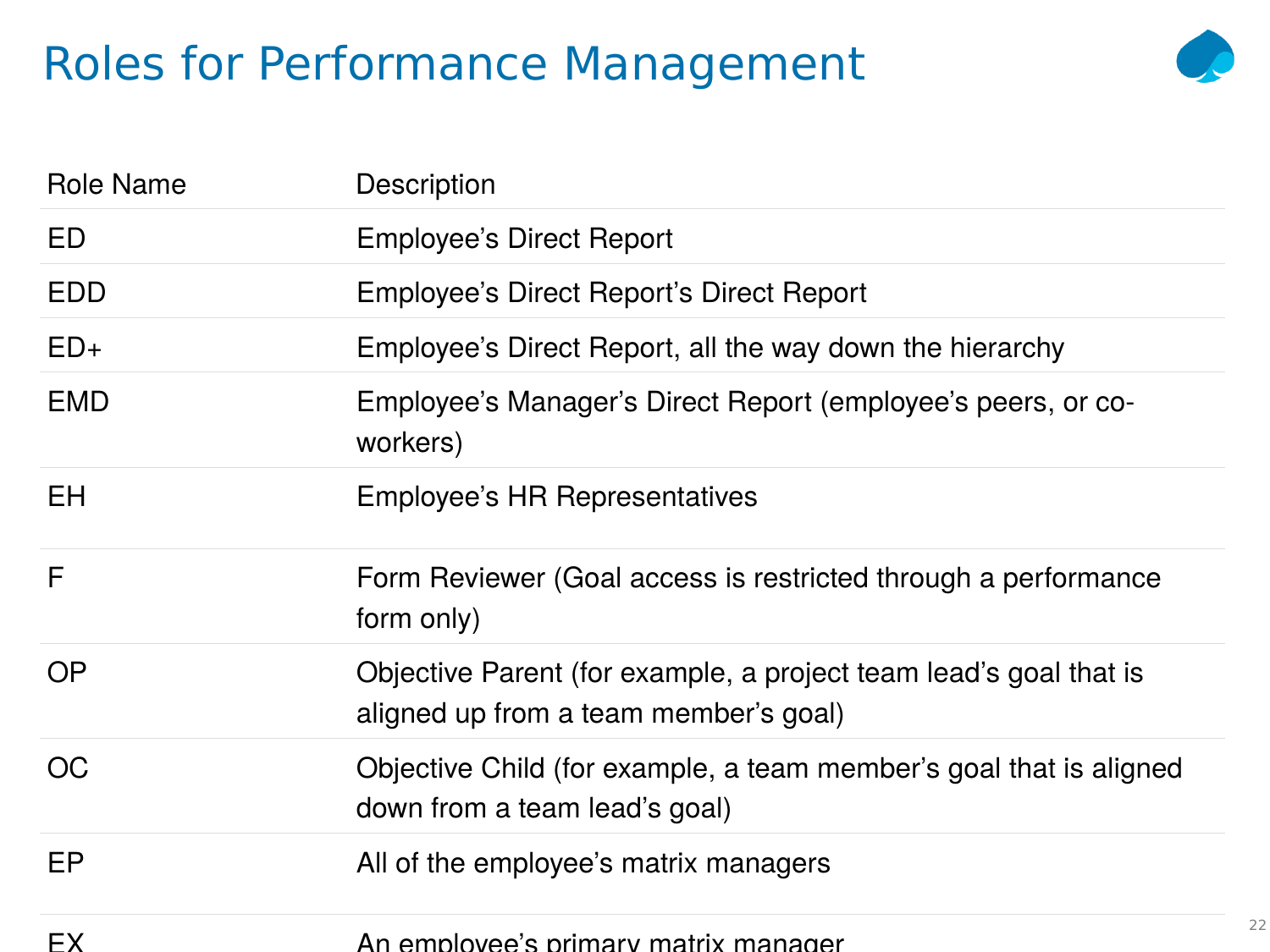

# Roles for Performance Management

| Role Name | Description |
| --- | --- |
| ED | Employee’s Direct Report |
| EDD | Employee’s Direct Report’s Direct Report |
| ED+ | Employee’s Direct Report, all the way down the hierarchy |
| EMD | Employee’s Manager’s Direct Report (employee’s peers, or co-workers) |
| EH | Employee’s HR Representatives |
| F | Form Reviewer (Goal access is restricted through a performance form only) |
| OP | Objective Parent (for example, a project team lead’s goal that is aligned up from a team member’s goal) |
| OC | Objective Child (for example, a team member’s goal that is aligned down from a team lead’s goal) |
| EP | All of the employee’s matrix managers |
| EX | An employee’s primary matrix manager |